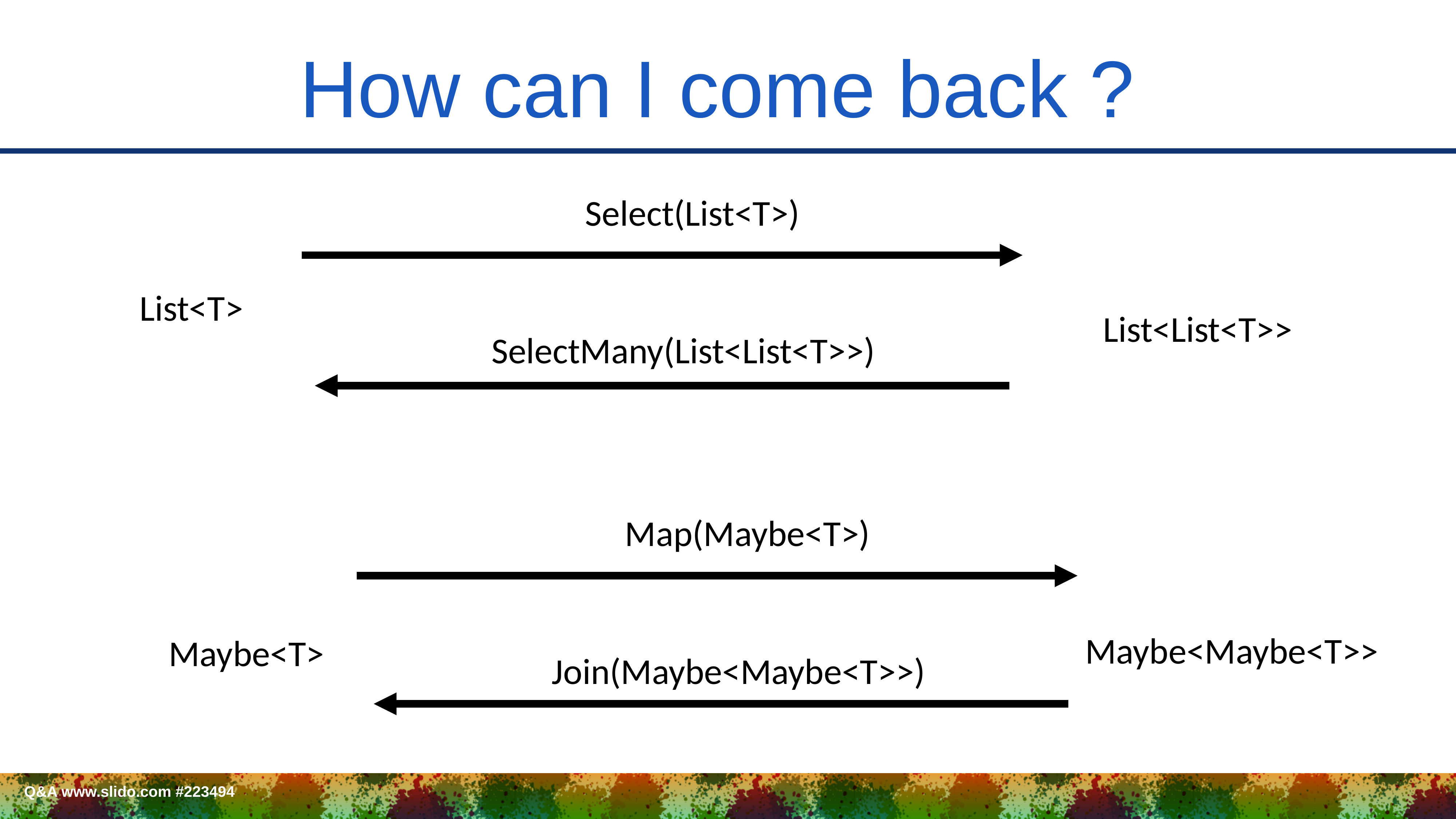

# How can I come back ?
Select(List<T>)
List<T>
List<List<T>>
SelectMany(List<List<T>>)
Map(Maybe<T>)
Maybe<Maybe<T>>
Maybe<T>
Join(Maybe<Maybe<T>>)
Q&A www.slido.com #223494